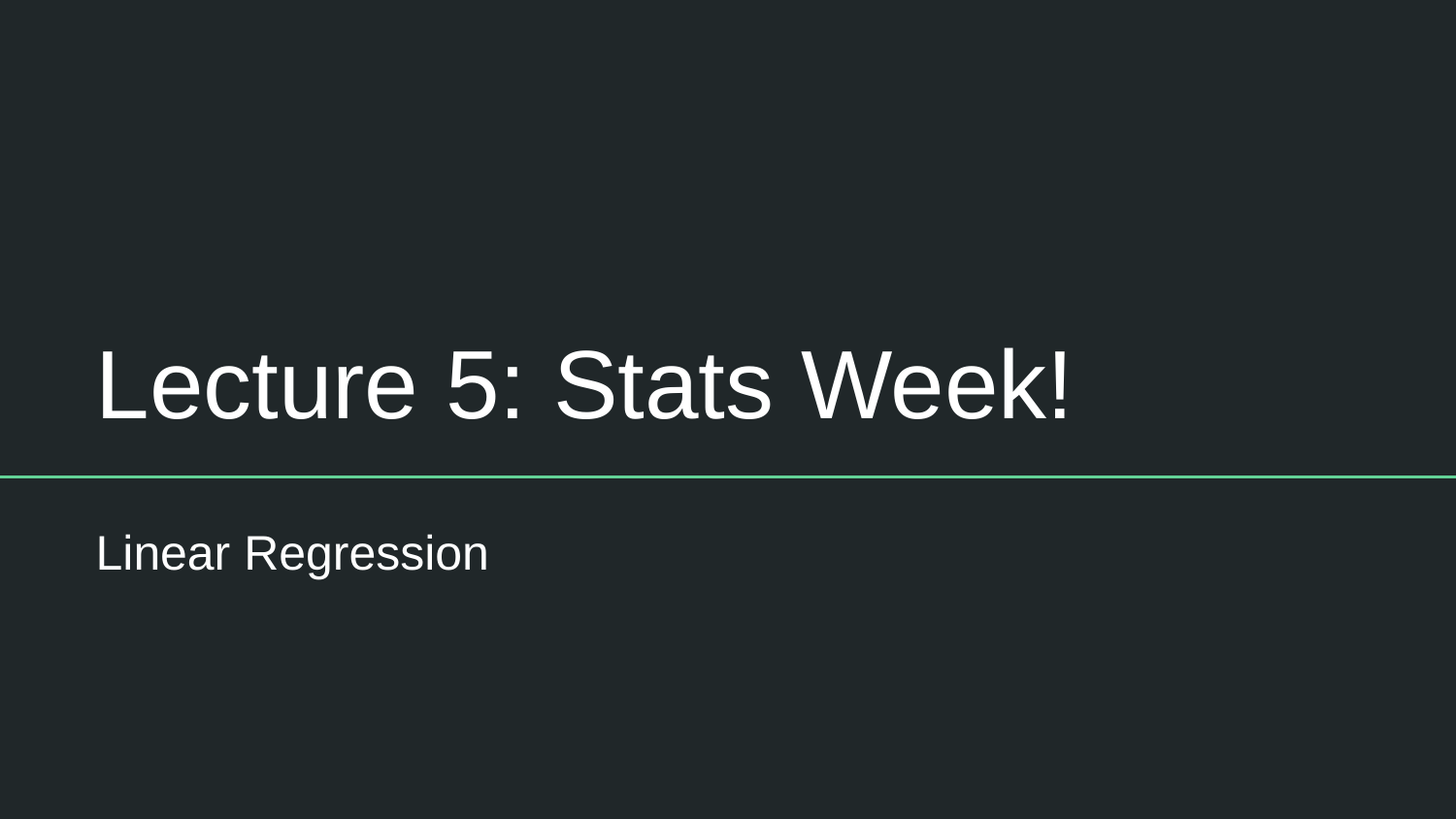

# Lecture 5: Stats Week!
Linear Regression